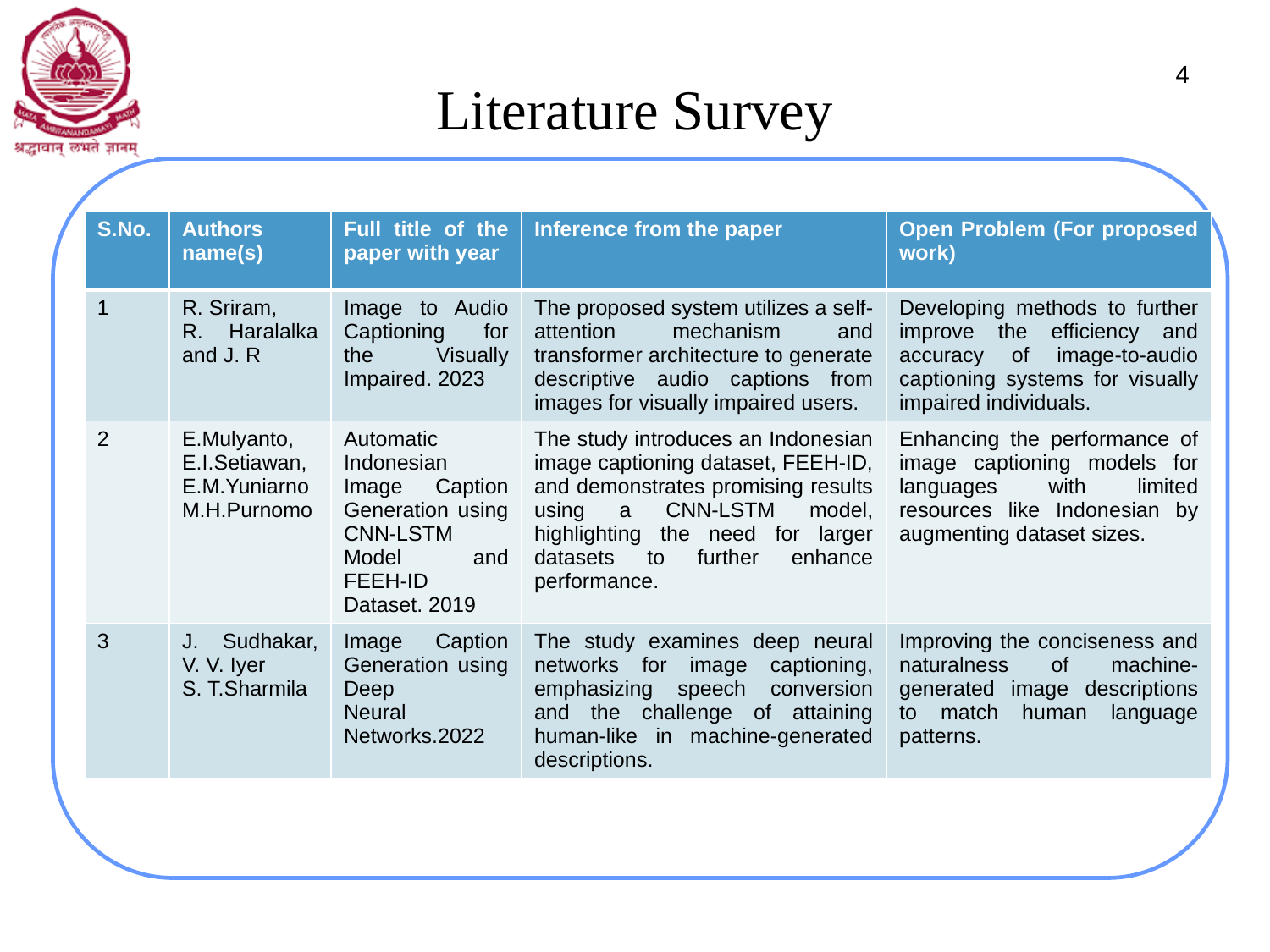

# Literature Survey
4
| S.No. | Authors name(s) | Full title of the paper with year | Inference from the paper | Open Problem (For proposed work) |
| --- | --- | --- | --- | --- |
| 1 | R. Sriram, R. Haralalka and J. R | Image to Audio Captioning for the Visually Impaired. 2023 | The proposed system utilizes a self-attention mechanism and transformer architecture to generate descriptive audio captions from images for visually impaired users. | Developing methods to further improve the efficiency and accuracy of image-to-audio captioning systems for visually impaired individuals. |
| 2 | E.Mulyanto, E.I.Setiawan, E.M.Yuniarno M.H.Purnomo | Automatic Indonesian Image Caption Generation using CNN-LSTM Model and FEEH-ID Dataset. 2019 | The study introduces an Indonesian image captioning dataset, FEEH-ID, and demonstrates promising results using a CNN-LSTM model, highlighting the need for larger datasets to further enhance performance. | Enhancing the performance of image captioning models for languages with limited resources like Indonesian by augmenting dataset sizes. |
| 3 | J. Sudhakar, V. V. Iyer S. T.Sharmila | Image Caption Generation using Deep Neural Networks.2022 | The study examines deep neural networks for image captioning, emphasizing speech conversion and the challenge of attaining human-like in machine-generated descriptions. | Improving the conciseness and naturalness of machine-generated image descriptions to match human language patterns. |